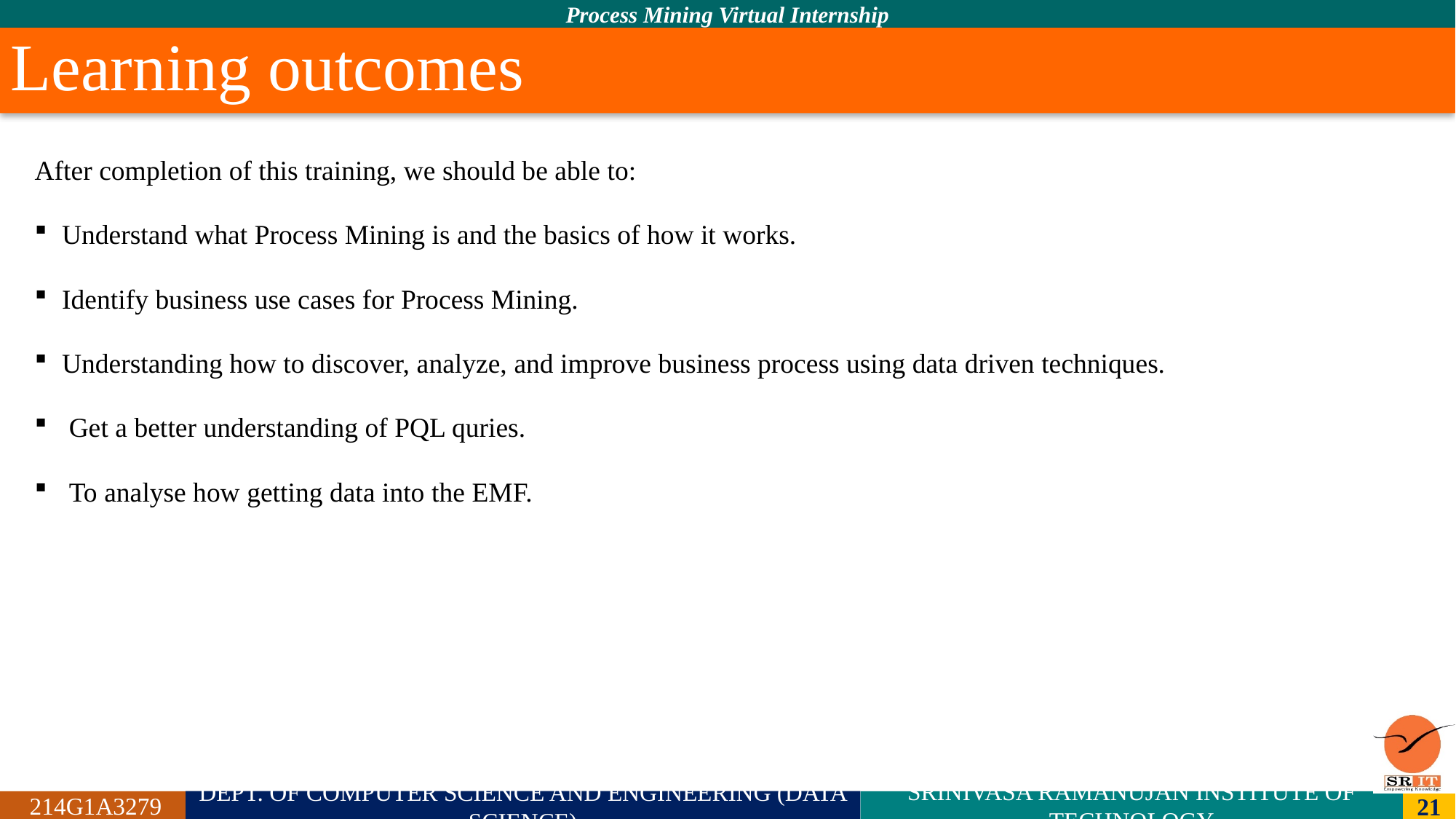

# Learning outcomes
After completion of this training, we should be able to:
Understand what Process Mining is and the basics of how it works.
Identify business use cases for Process Mining.
Understanding how to discover, analyze, and improve business process using data driven techniques.
 Get a better understanding of PQL quries.
 To analyse how getting data into the EMF.